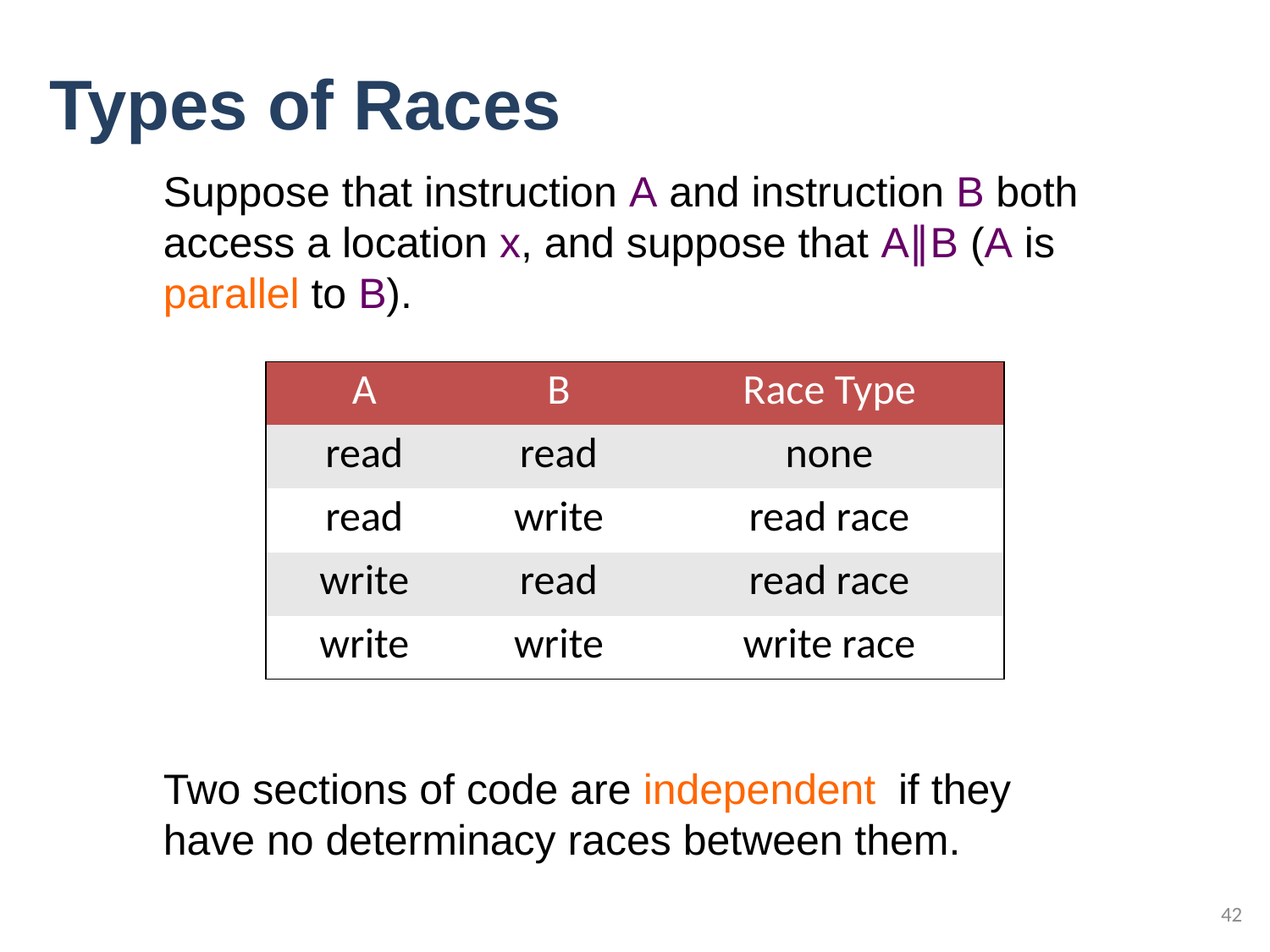

# Types of Races
Suppose that instruction A and instruction B both access a location x, and suppose that A∥B (A is parallel to B).
| A | B | Race Type |
| --- | --- | --- |
| read | read | none |
| read | write | read race |
| write | read | read race |
| write | write | write race |
Two sections of code are independent if they have no determinacy races between them.
42